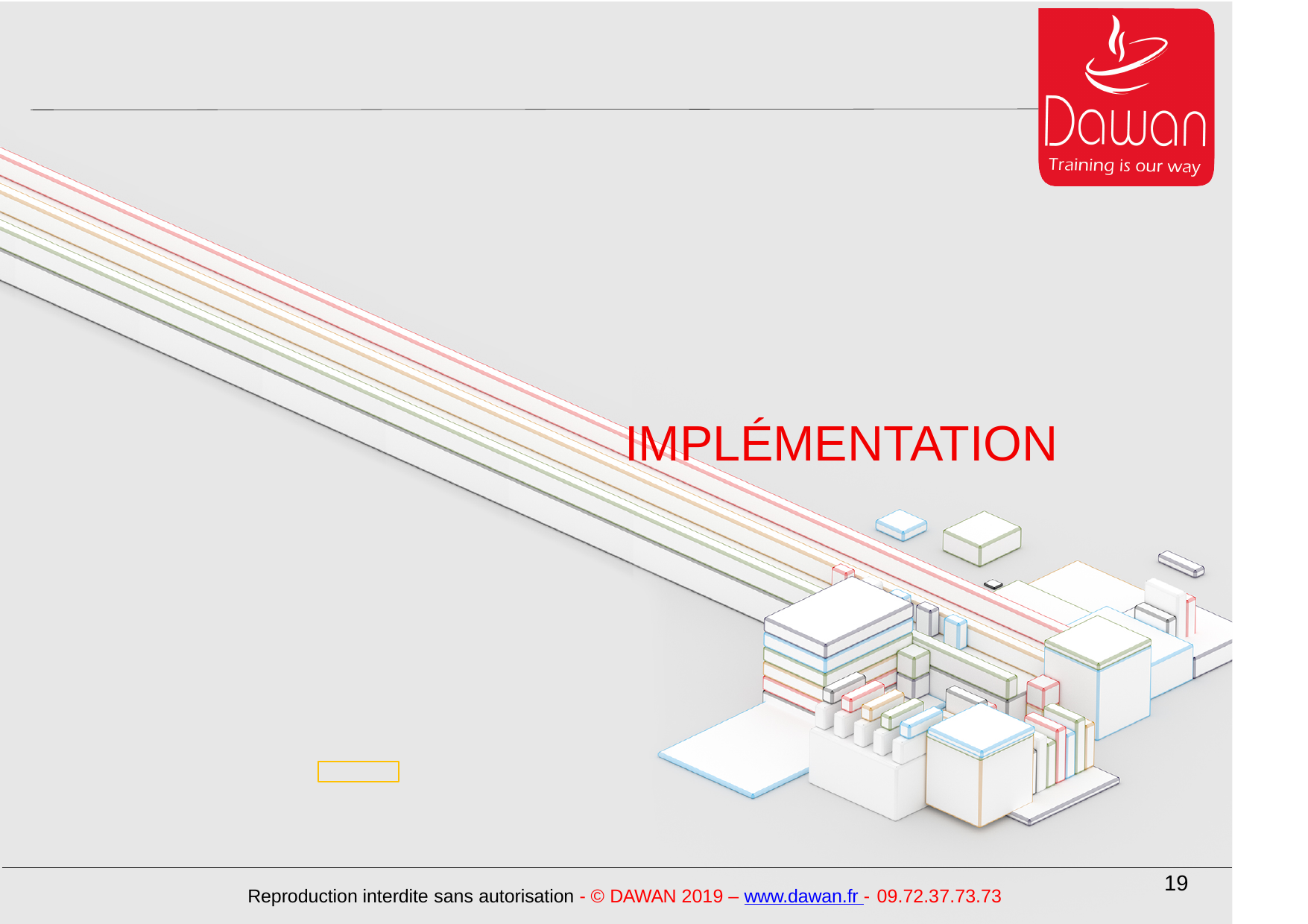

IMPLÉMENTATION

19
Reproduction interdite sans autorisation - © DAWAN 2019 – www.dawan.fr - 09.72.37.73.73